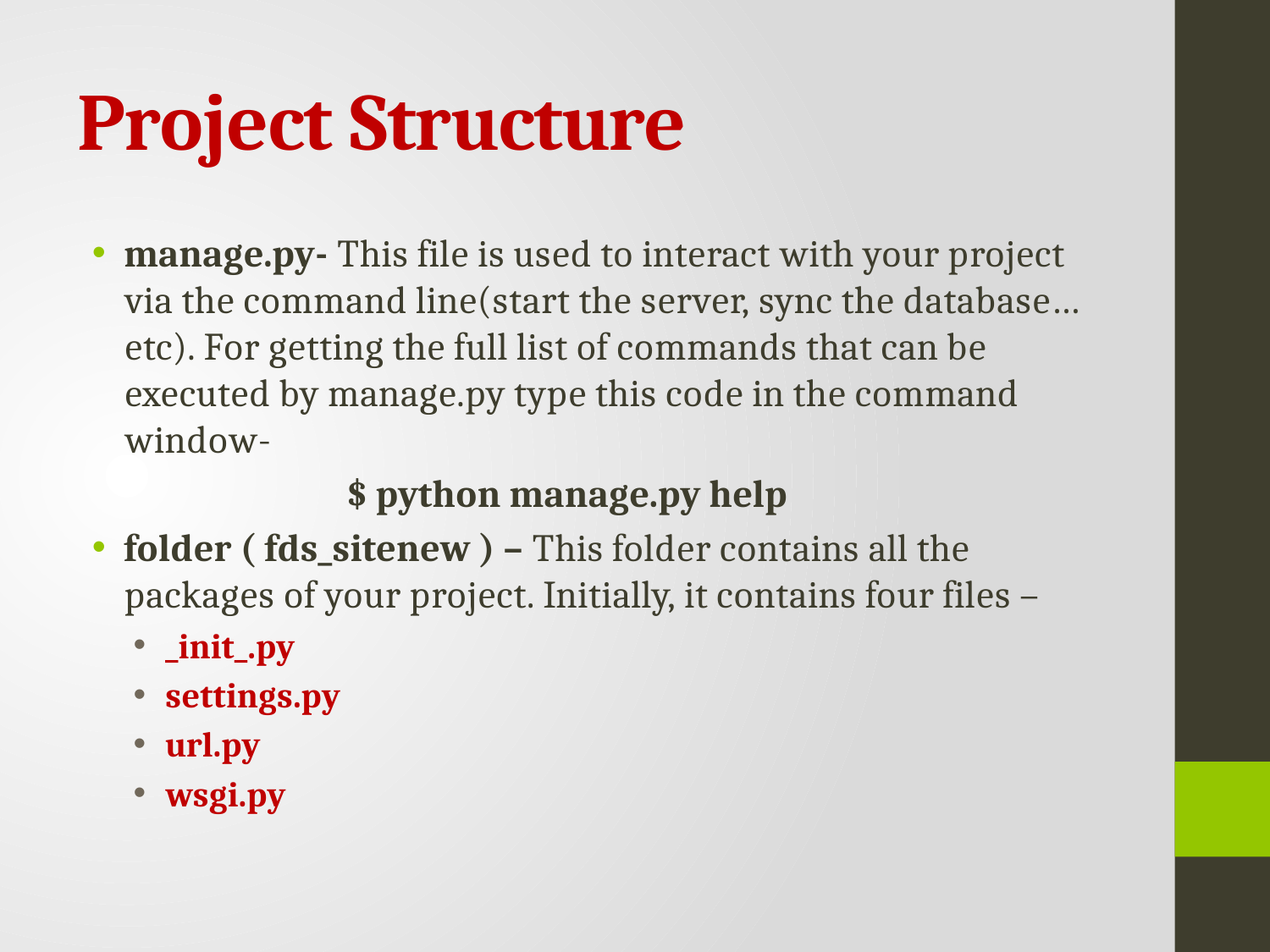

# Project Structure
manage.py- This file is used to interact with your project via the command line(start the server, sync the database… etc). For getting the full list of commands that can be executed by manage.py type this code in the command window-
		$ python manage.py help
folder ( fds_sitenew ) – This folder contains all the packages of your project. Initially, it contains four files –
_init_.py
settings.py
url.py
wsgi.py